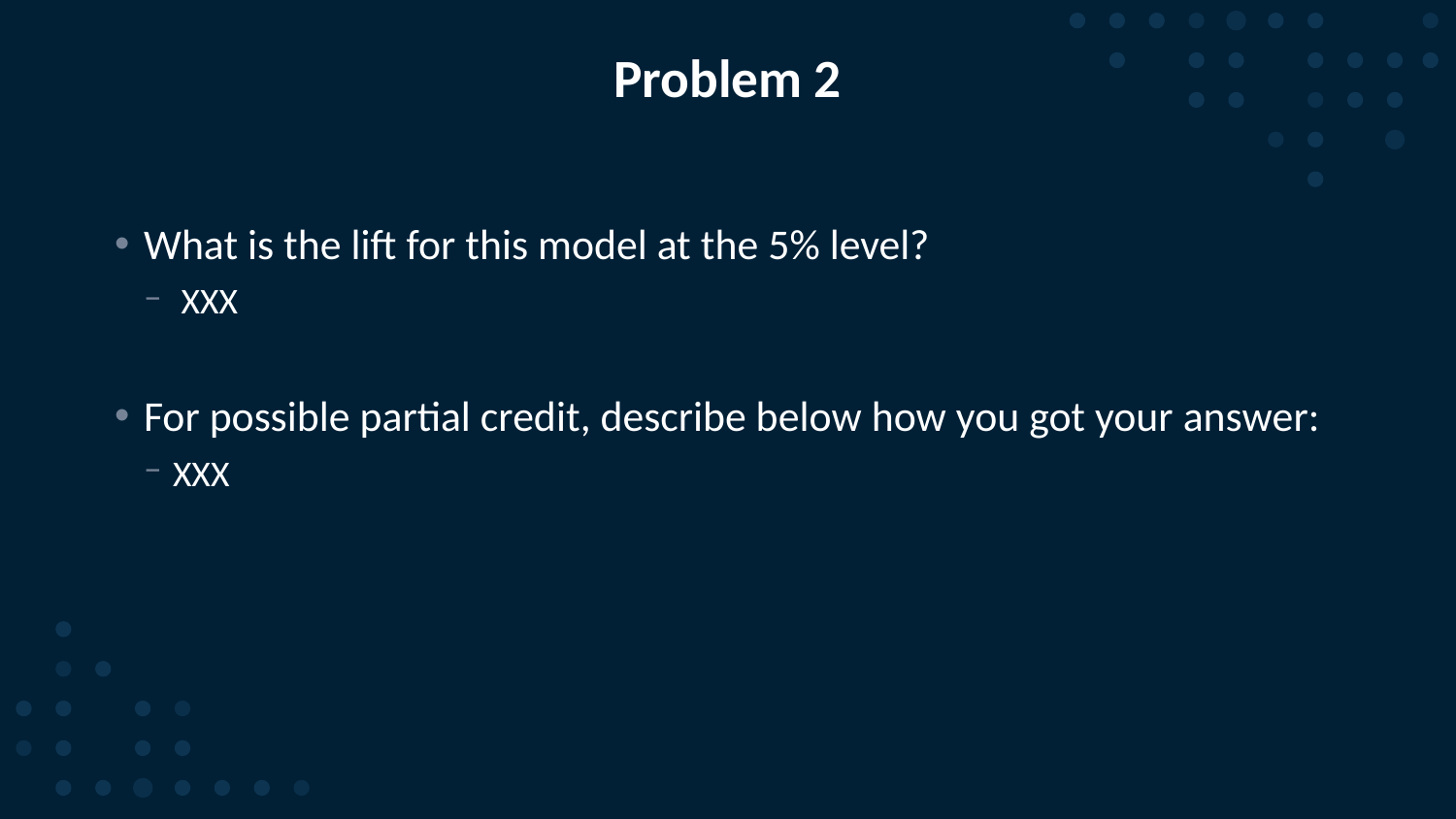

# Problem 2

What is the lift for this model at the 5% level?
 XXX

For possible partial credit, describe below how you got your answer:
XXX